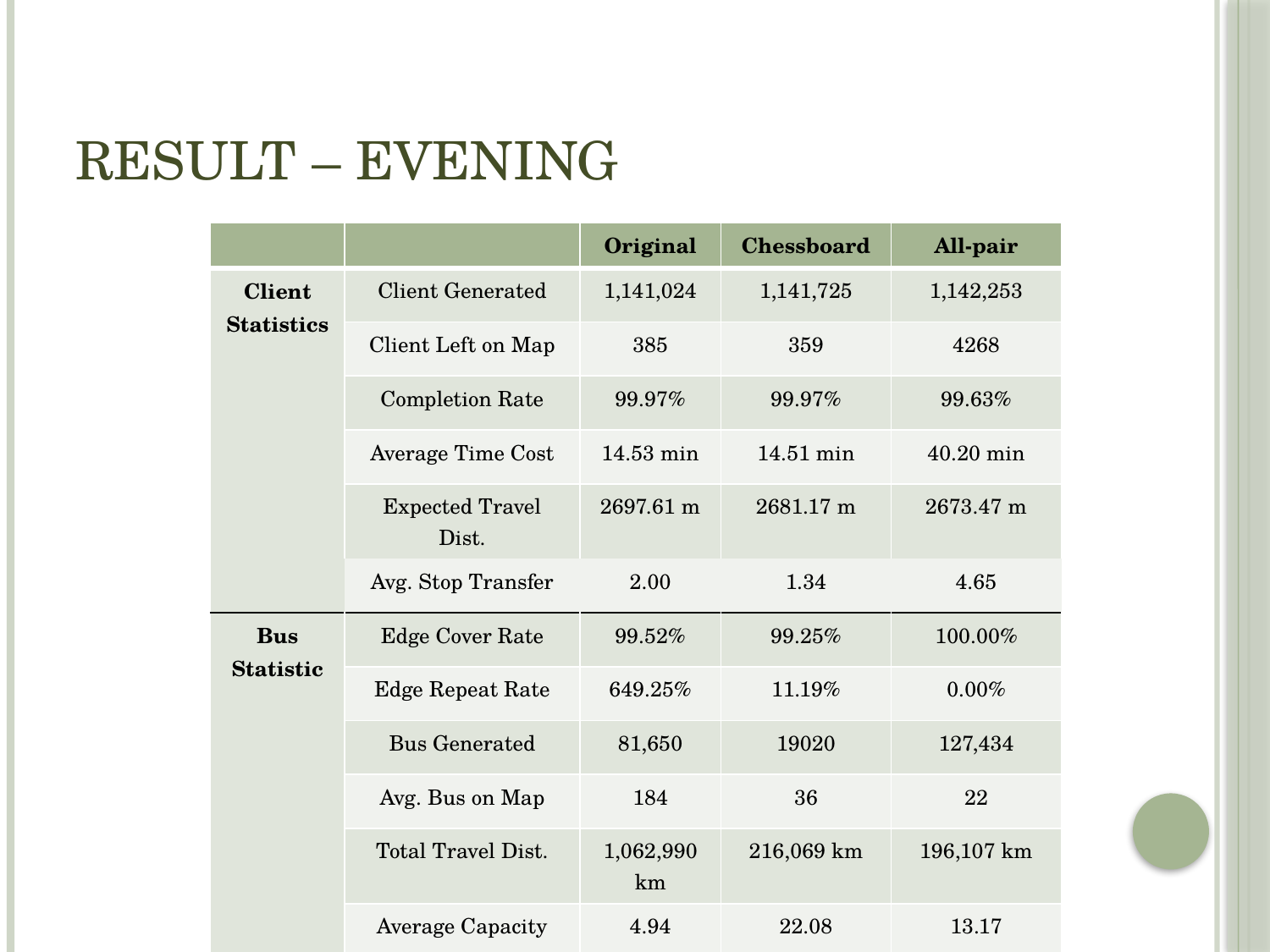

# Result – Evening
|  |  | Original | Chessboard | All-pair |
| --- | --- | --- | --- | --- |
| Client Statistics | Client Generated | 1,141,024 | 1,141,725 | 1,142,253 |
|  | Client Left on Map | 385 | 359 | 4268 |
|  | Completion Rate | 99.97% | 99.97% | 99.63% |
|  | Average Time Cost | 14.53 min | 14.51 min | 40.20 min |
|  | Expected Travel Dist. | 2697.61 m | 2681.17 m | 2673.47 m |
|  | Avg. Stop Transfer | 2.00 | 1.34 | 4.65 |
| Bus Statistic | Edge Cover Rate | 99.52% | 99.25% | 100.00% |
|  | Edge Repeat Rate | 649.25% | 11.19% | 0.00% |
|  | Bus Generated | 81,650 | 19020 | 127,434 |
|  | Avg. Bus on Map | 184 | 36 | 22 |
|  | Total Travel Dist. | 1,062,990 km | 216,069 km | 196,107 km |
|  | Average Capacity | 4.94 | 22.08 | 13.17 |